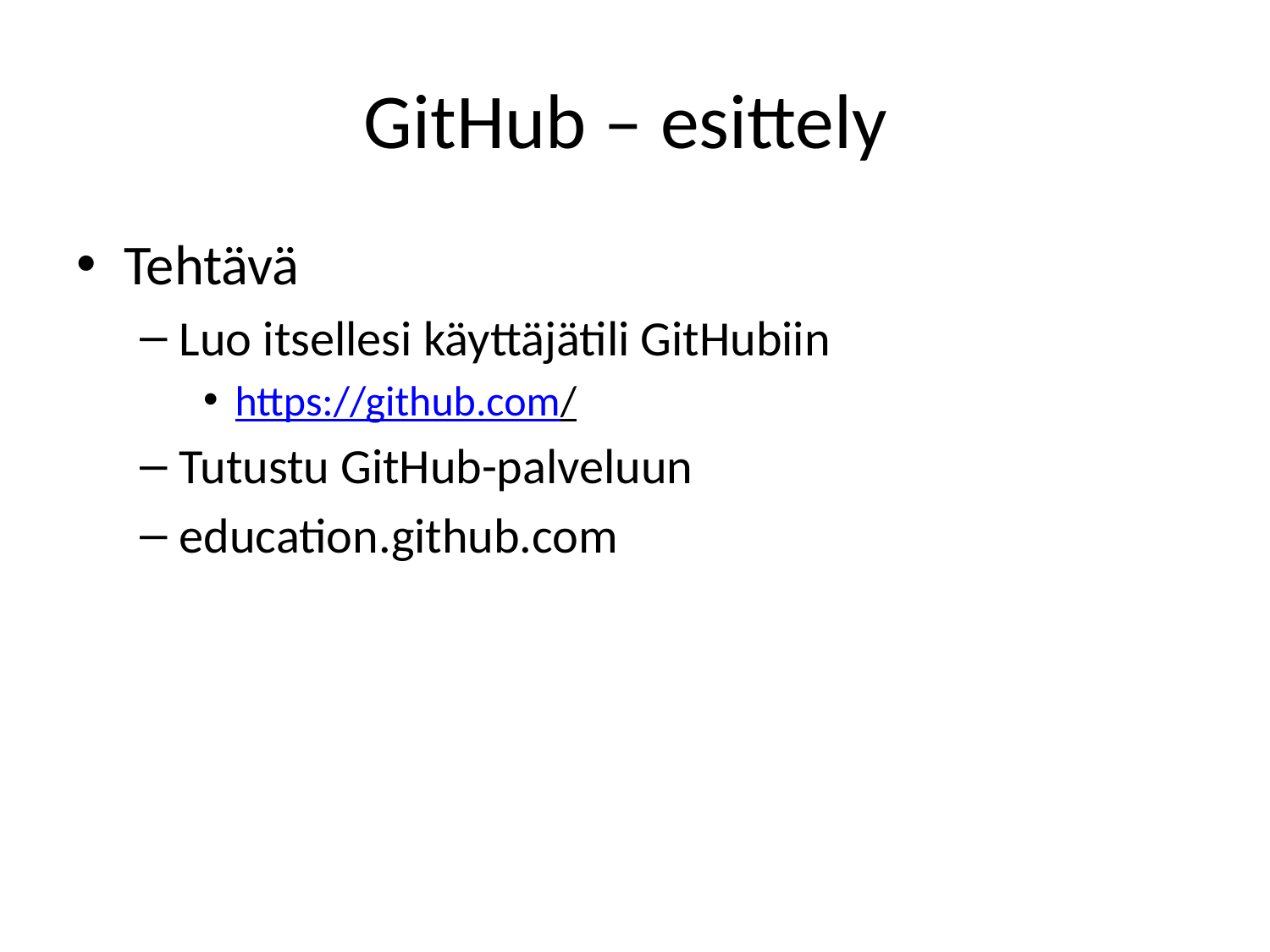

# GitHub – esittely
Tehtävä
Luo itsellesi käyttäjätili GitHubiin
https://github.com/
Tutustu GitHub-palveluun
education.github.com